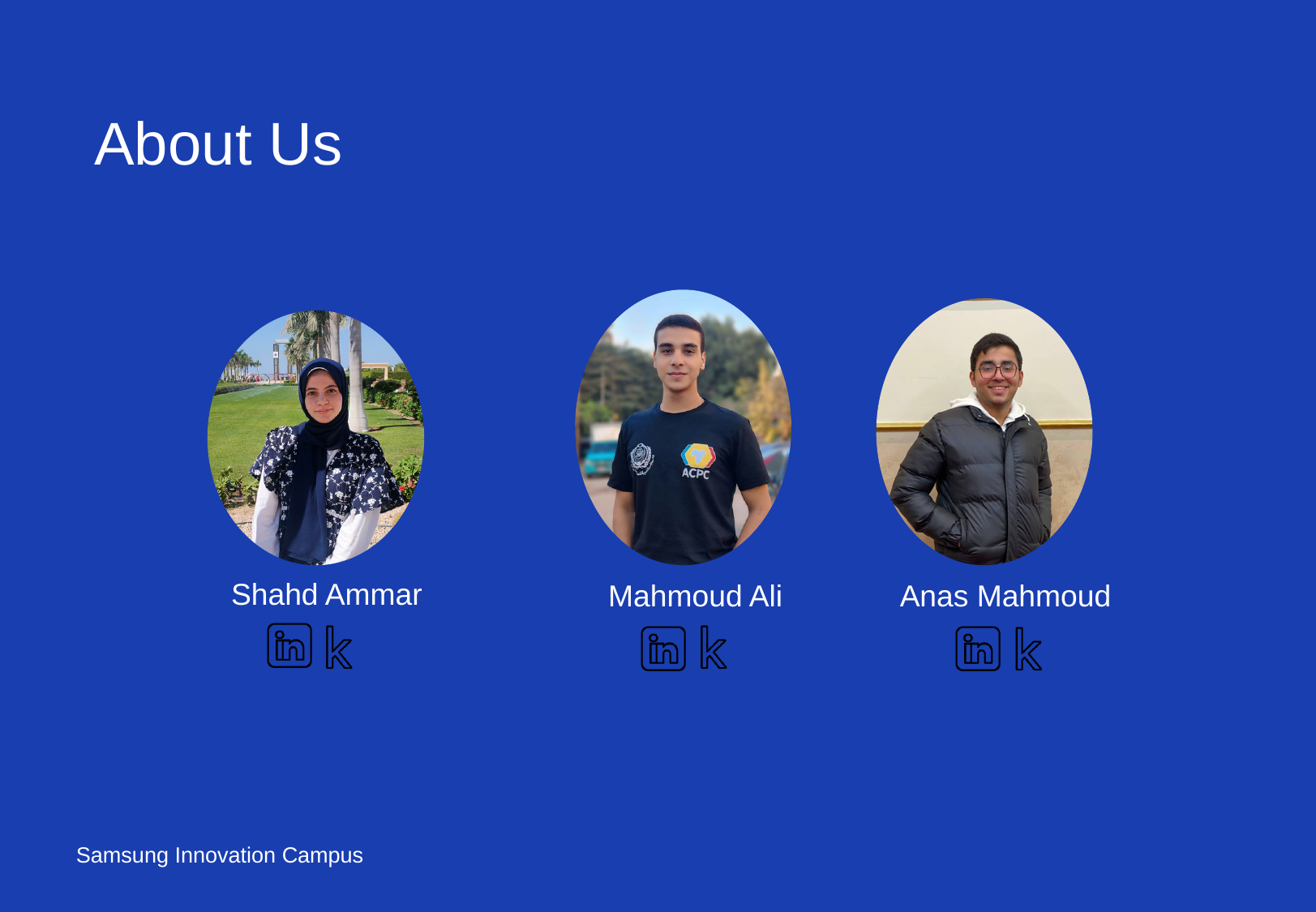

About Us

Shahd Ammar
Anas Mahmoud
Mahmoud Ali

Samsung Innovation Campus